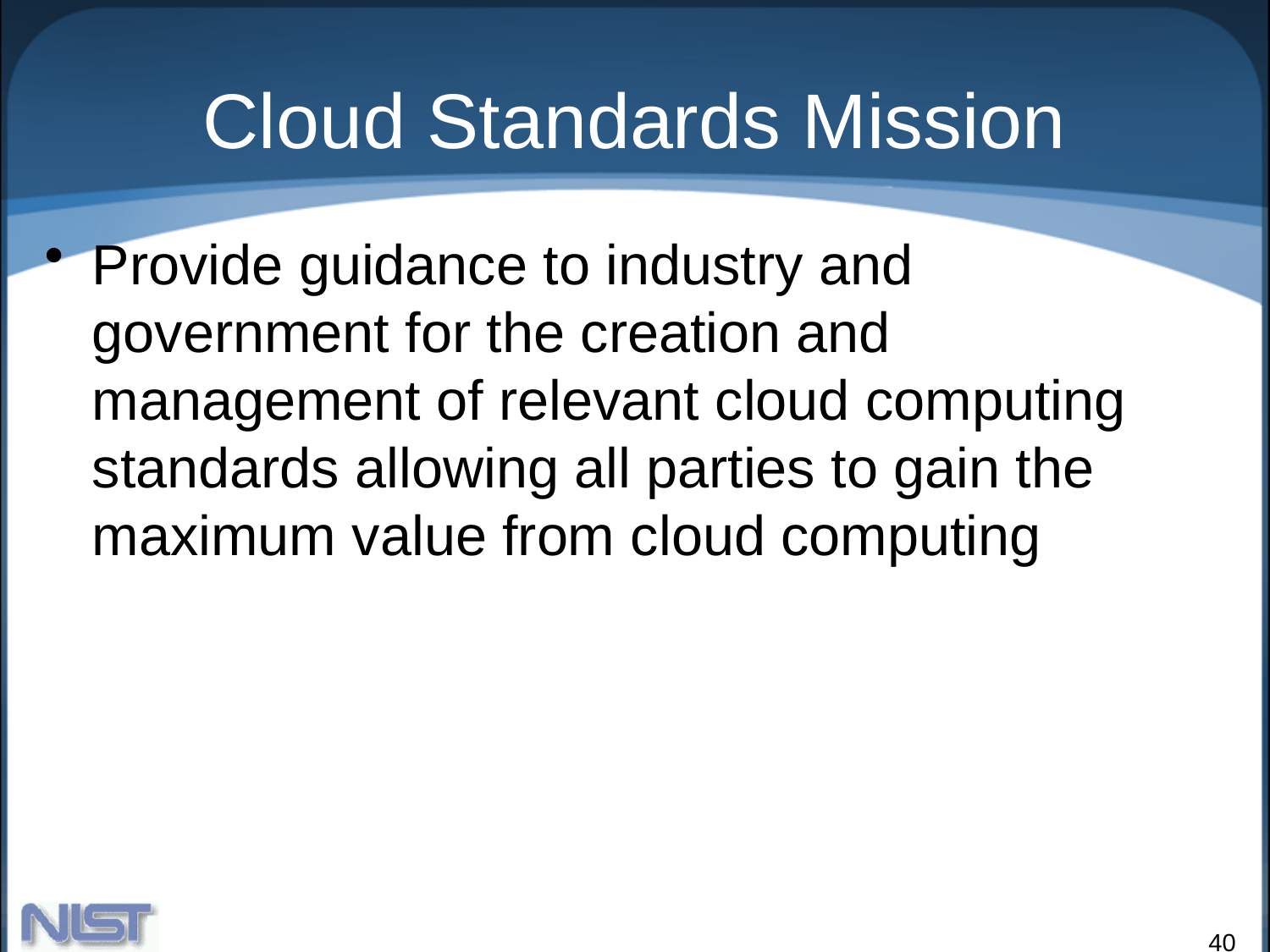

# Cloud Standards Mission
Provide guidance to industry and government for the creation and management of relevant cloud computing standards allowing all parties to gain the maximum value from cloud computing
40